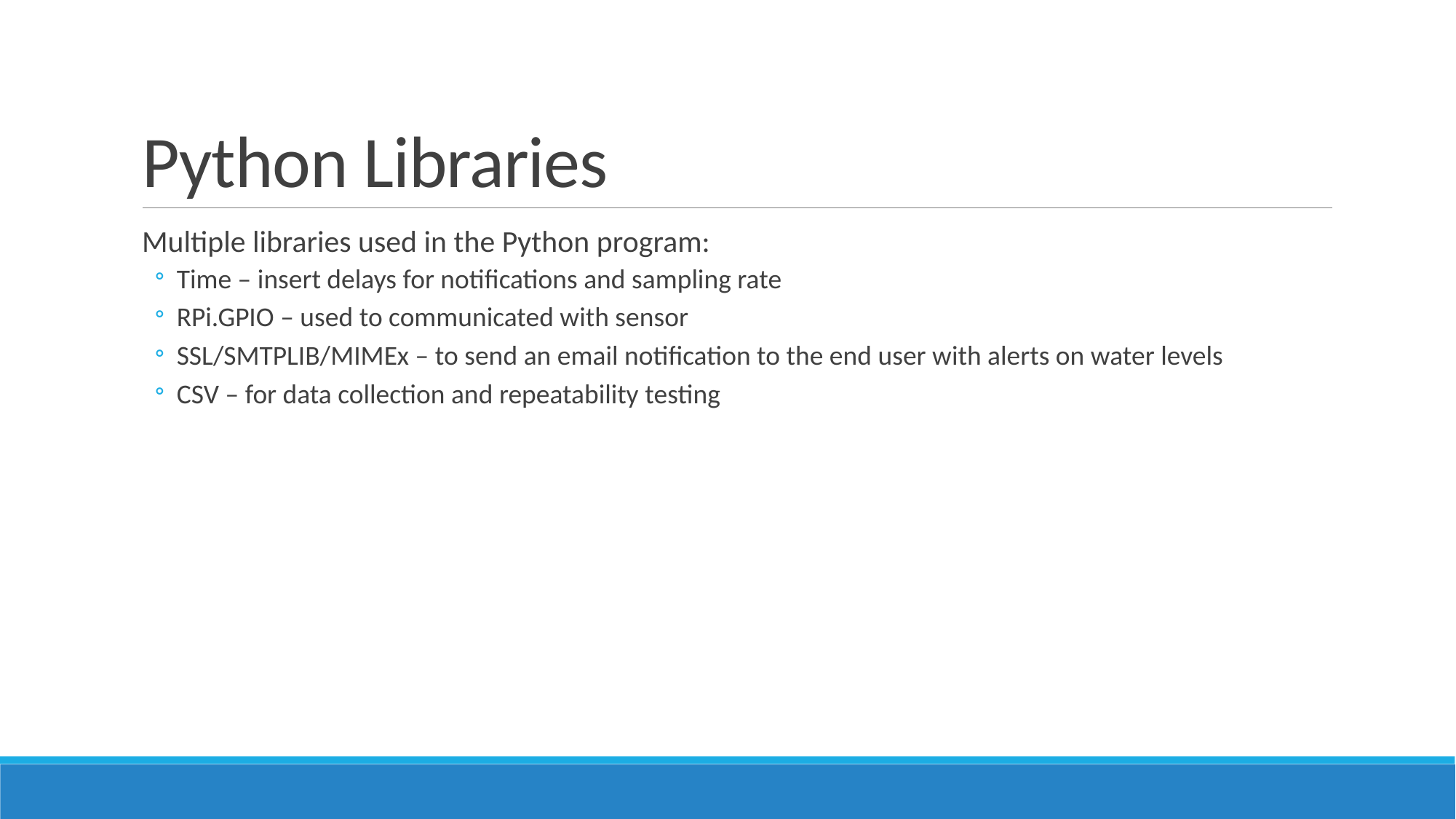

# Python Libraries
Multiple libraries used in the Python program:
Time – insert delays for notifications and sampling rate
RPi.GPIO – used to communicated with sensor
SSL/SMTPLIB/MIMEx – to send an email notification to the end user with alerts on water levels
CSV – for data collection and repeatability testing